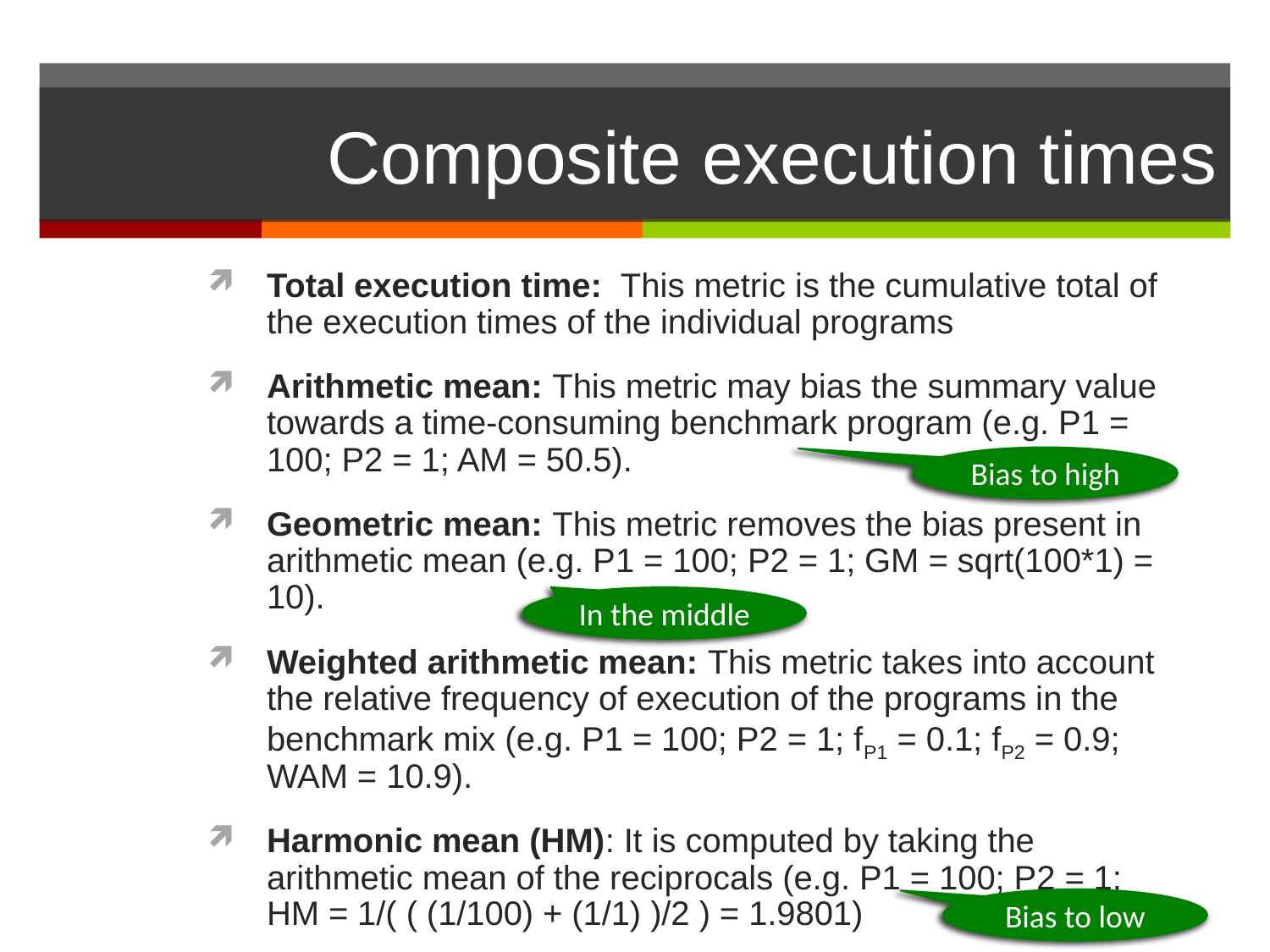

# Composite execution times
Total execution time:  This metric is the cumulative total of the execution times of the individual programs
Arithmetic mean: This metric may bias the summary value towards a time-consuming benchmark program (e.g. P1 = 100; P2 = 1; AM = 50.5).
Geometric mean: This metric removes the bias present in arithmetic mean (e.g. P1 = 100; P2 = 1; GM = sqrt(100*1) = 10).
Weighted arithmetic mean: This metric takes into account the relative frequency of execution of the programs in the benchmark mix (e.g. P1 = 100; P2 = 1; fP1 = 0.1; fP2 = 0.9; WAM = 10.9).
Harmonic mean (HM): It is computed by taking the arithmetic mean of the reciprocals (e.g. P1 = 100; P2 = 1; HM = 1/( ( (1/100) + (1/1) )/2 ) = 1.9801)
Bias to high
In the middle
Bias to low